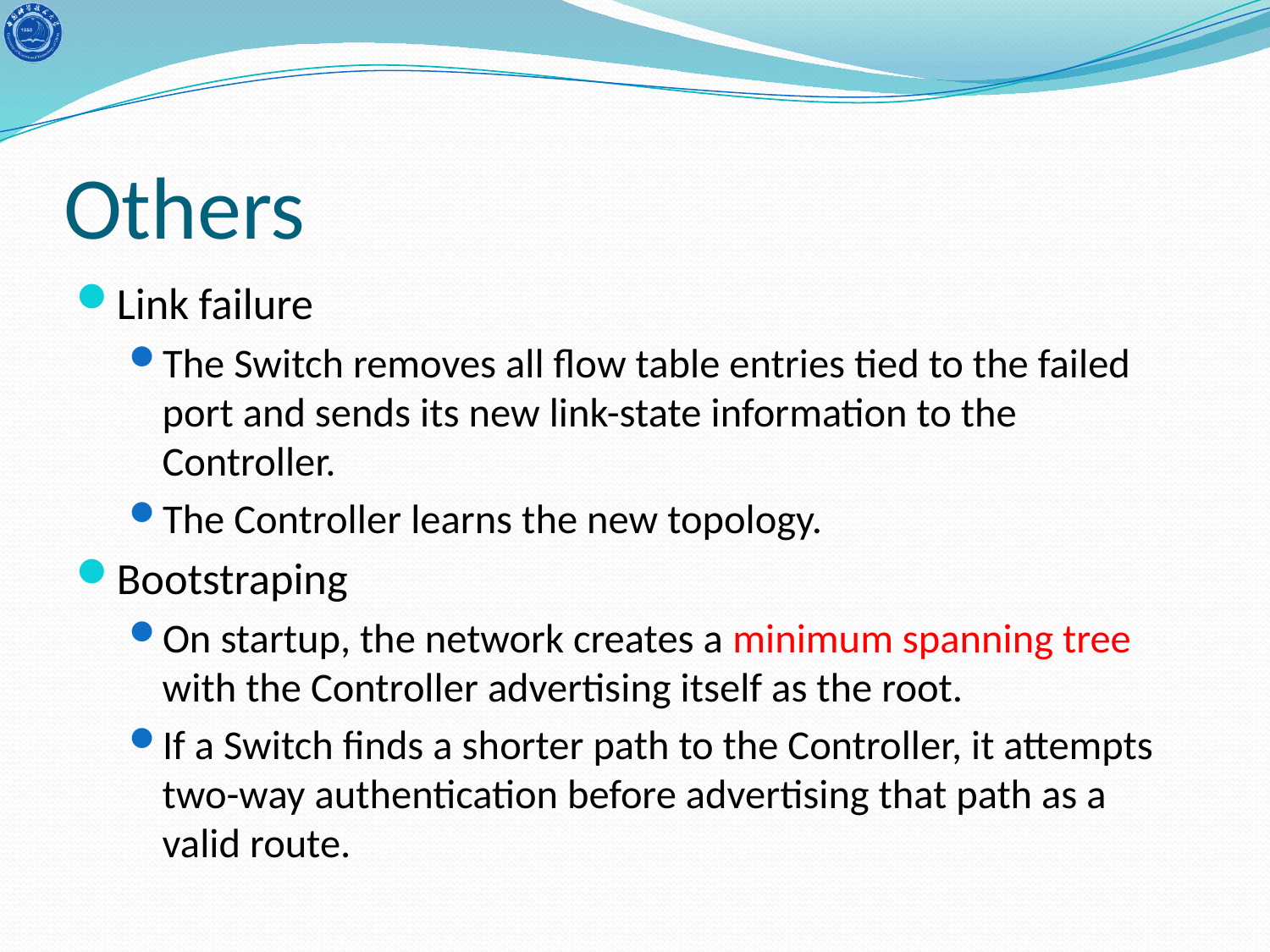

# Others
Link failure
The Switch removes all flow table entries tied to the failed port and sends its new link-state information to the Controller.
The Controller learns the new topology.
Bootstraping
On startup, the network creates a minimum spanning tree with the Controller advertising itself as the root.
If a Switch finds a shorter path to the Controller, it attempts two-way authentication before advertising that path as a valid route.